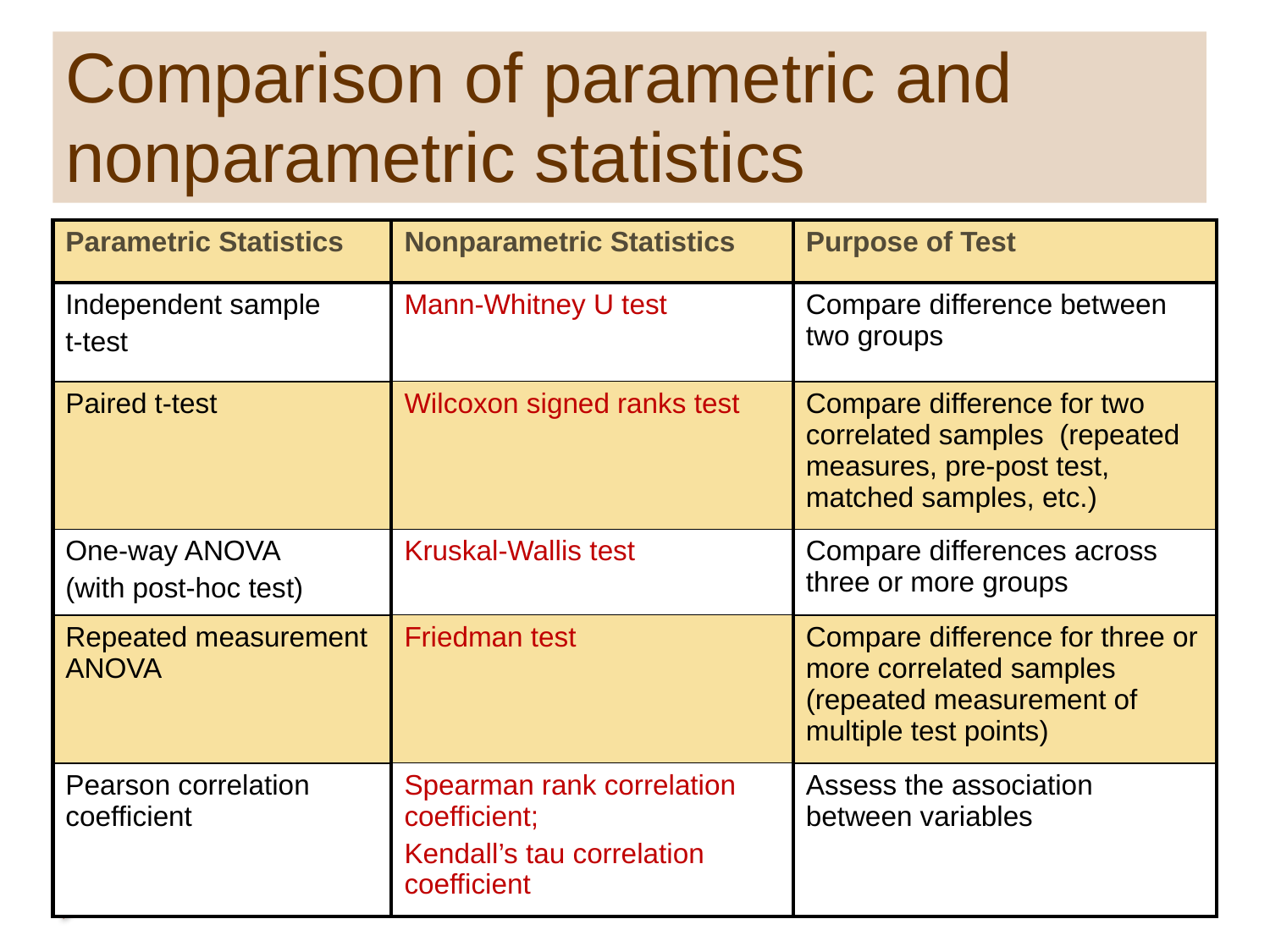

Comparison of parametric and nonparametric statistics
| Parametric Statistics | Nonparametric Statistics | Purpose of Test |
| --- | --- | --- |
| Independent sample t-test | Mann-Whitney U test | Compare difference between two groups |
| Paired t-test | Wilcoxon signed ranks test | Compare difference for two correlated samples (repeated measures, pre-post test, matched samples, etc.) |
| One-way ANOVA (with post-hoc test) | Kruskal-Wallis test | Compare differences across three or more groups |
| Repeated measurement ANOVA | Friedman test | Compare difference for three or more correlated samples (repeated measurement of multiple test points) |
| Pearson correlation coefficient | Spearman rank correlation coefficient; Kendall’s tau correlation coefficient | Assess the association between variables |